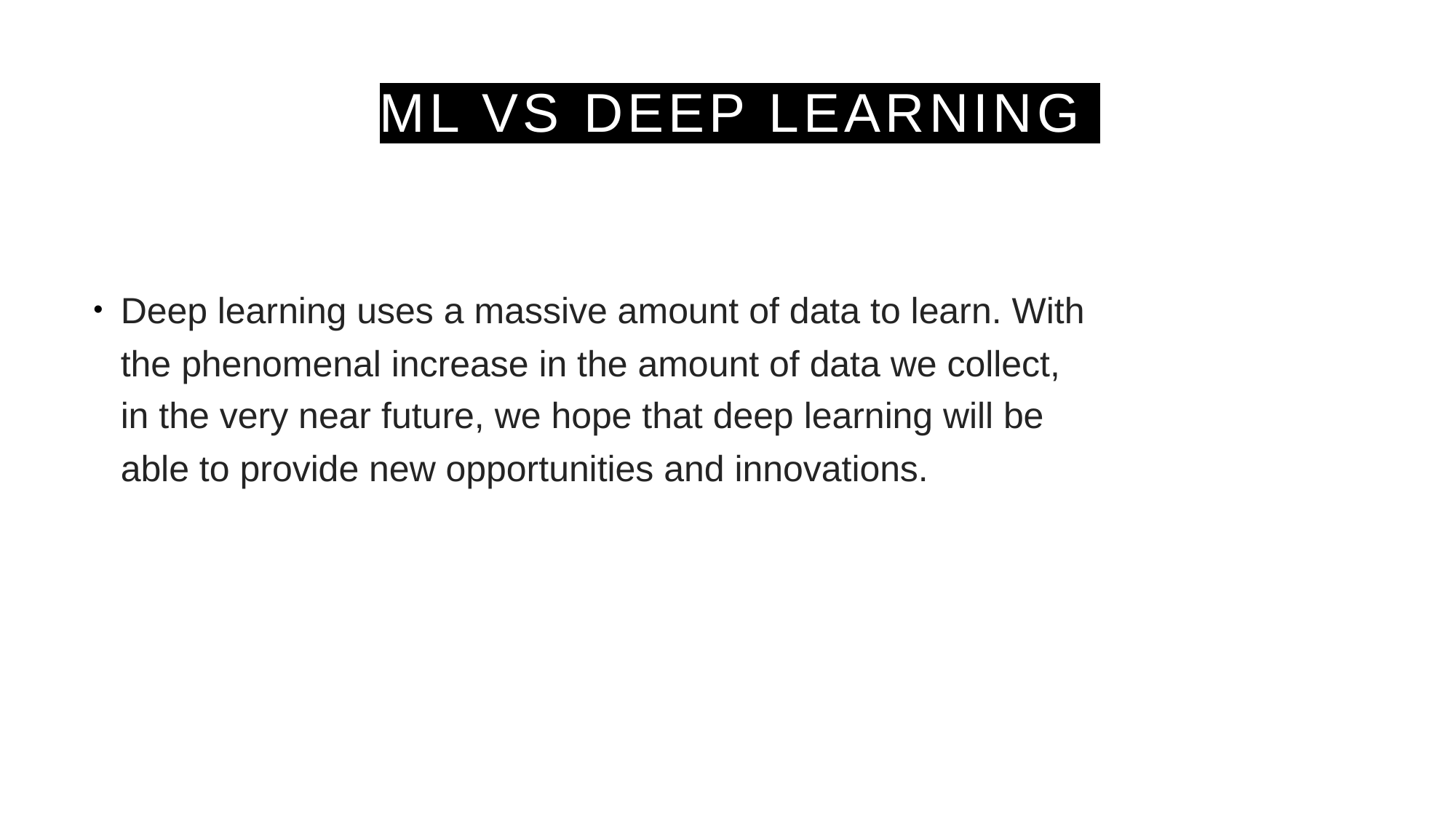

# ML Vs Deep Learning
Deep learning uses a massive amount of data to learn. With the phenomenal increase in the amount of data we collect, in the very near future, we hope that deep learning will be able to provide new opportunities and innovations.